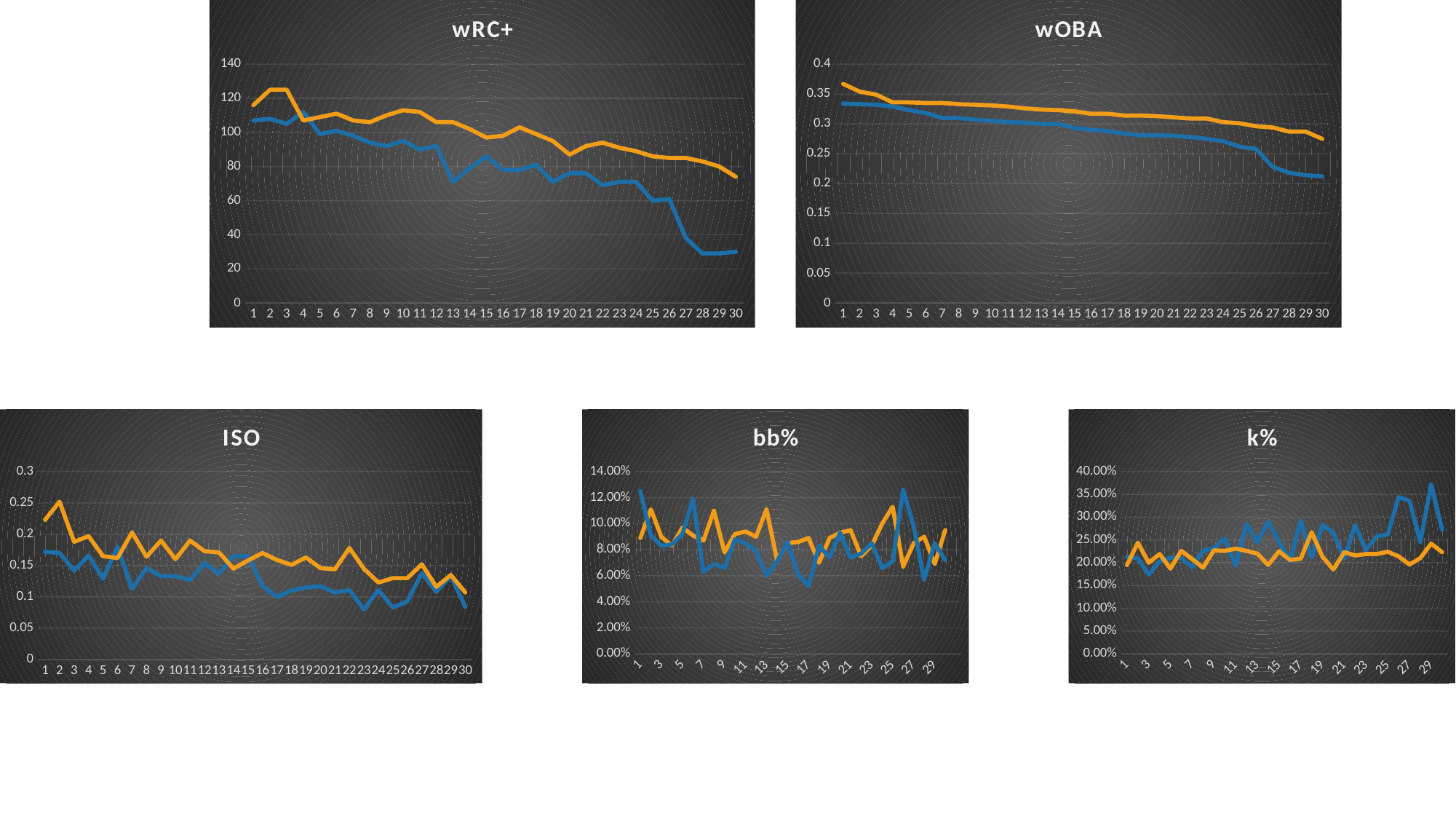

### Chart: wRC+

| Category |  |  |
|---|---|---|

### Chart: wOBA

| Category |  |  |
|---|---|---|

### Chart: ISO

| Category |  |  |
|---|---|---|

### Chart: bb%

| Category |  |  |
|---|---|---|

### Chart: k%

| Category |  |  |
|---|---|---|